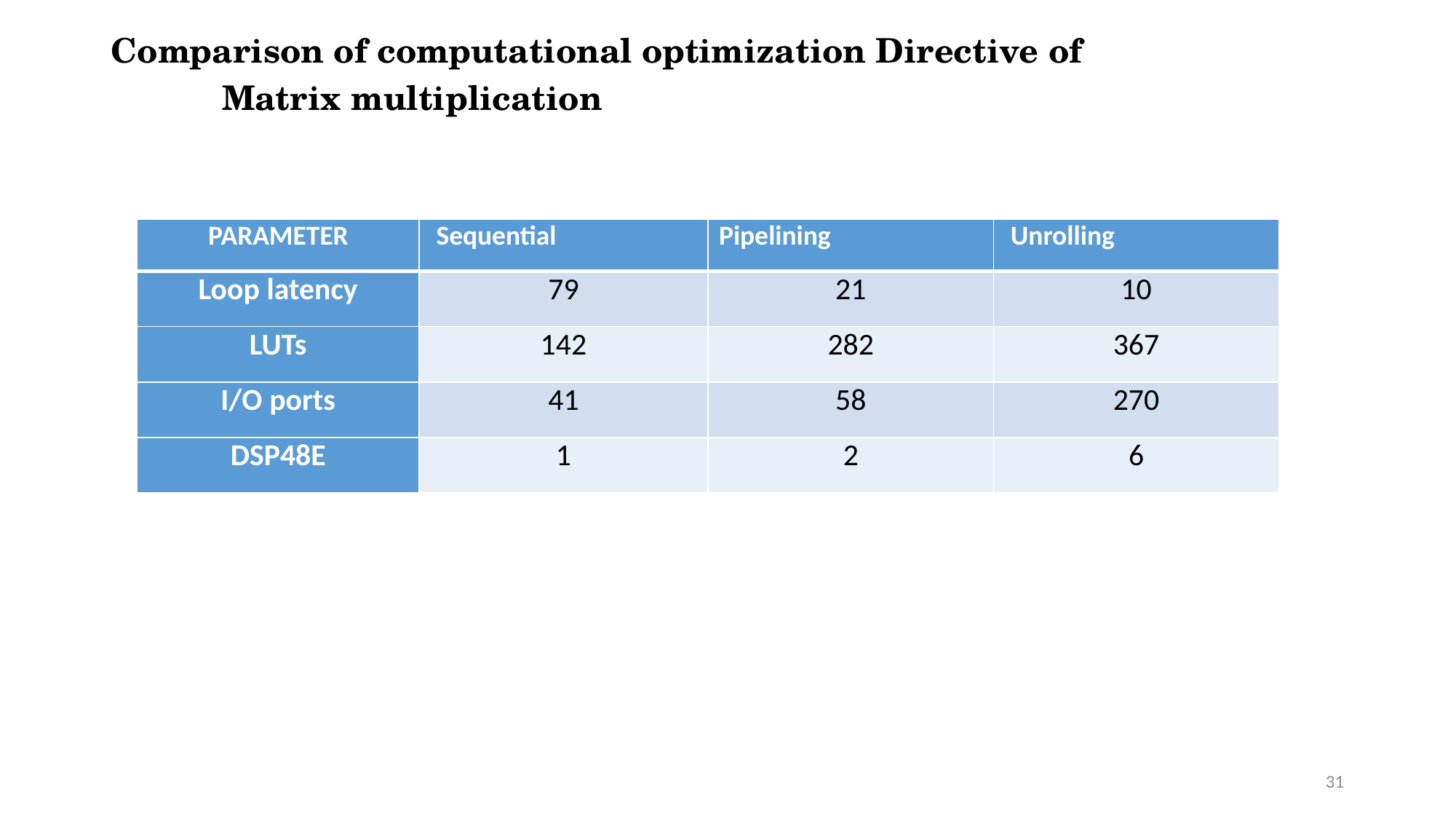

# Comparison of computational optimization Directive of Matrix multiplication

| PARAMETER | Sequential | Pipelining | Unrolling |
| --- | --- | --- | --- |
| Loop latency | 79 | 21 | 10 |
| LUTs | 142 | 282 | 367 |
| I/O ports | 41 | 58 | 270 |
| DSP48E | 1 | 2 | 6 |
31